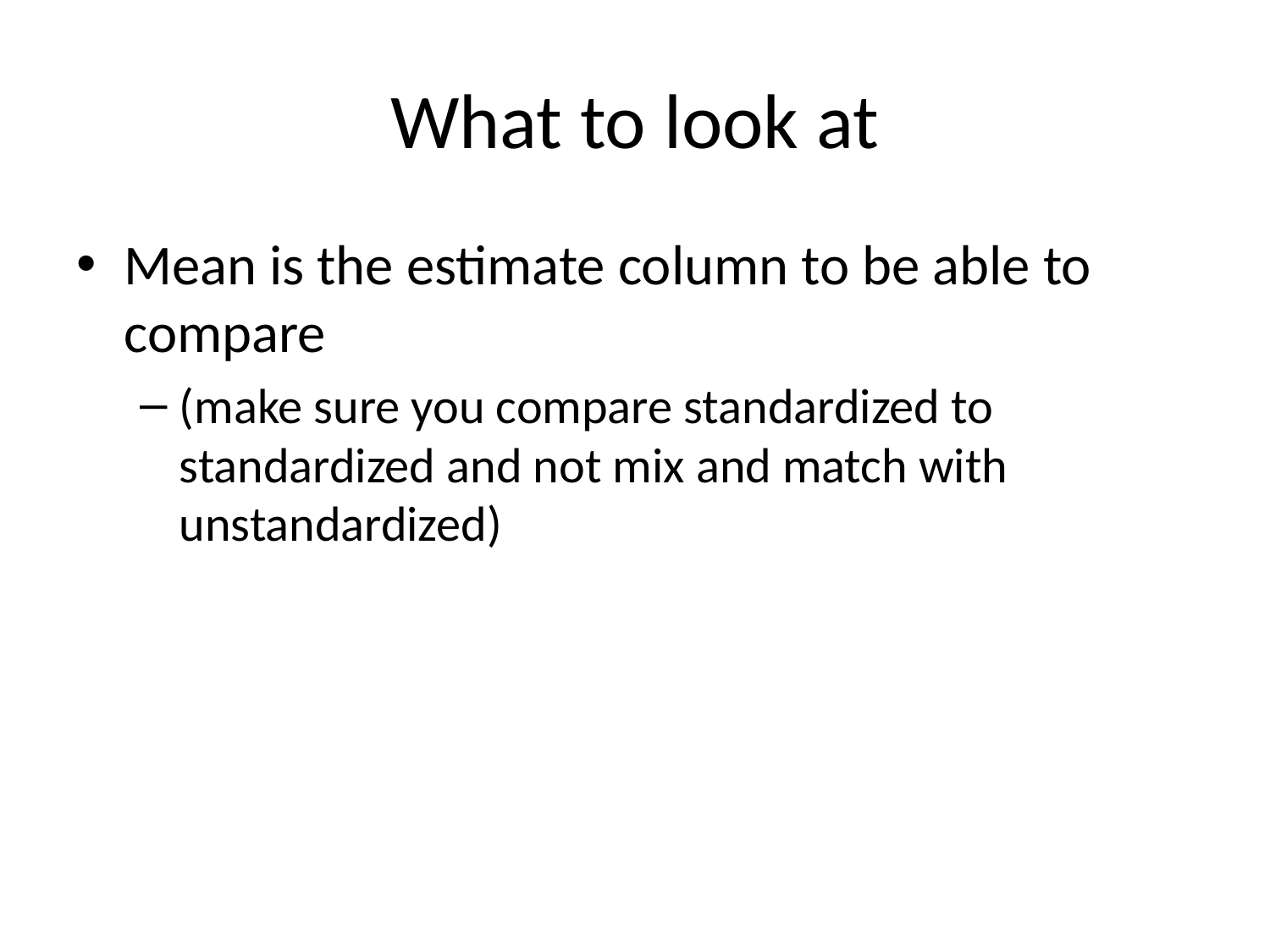

# What to look at
Mean is the estimate column to be able to compare
(make sure you compare standardized to standardized and not mix and match with unstandardized)